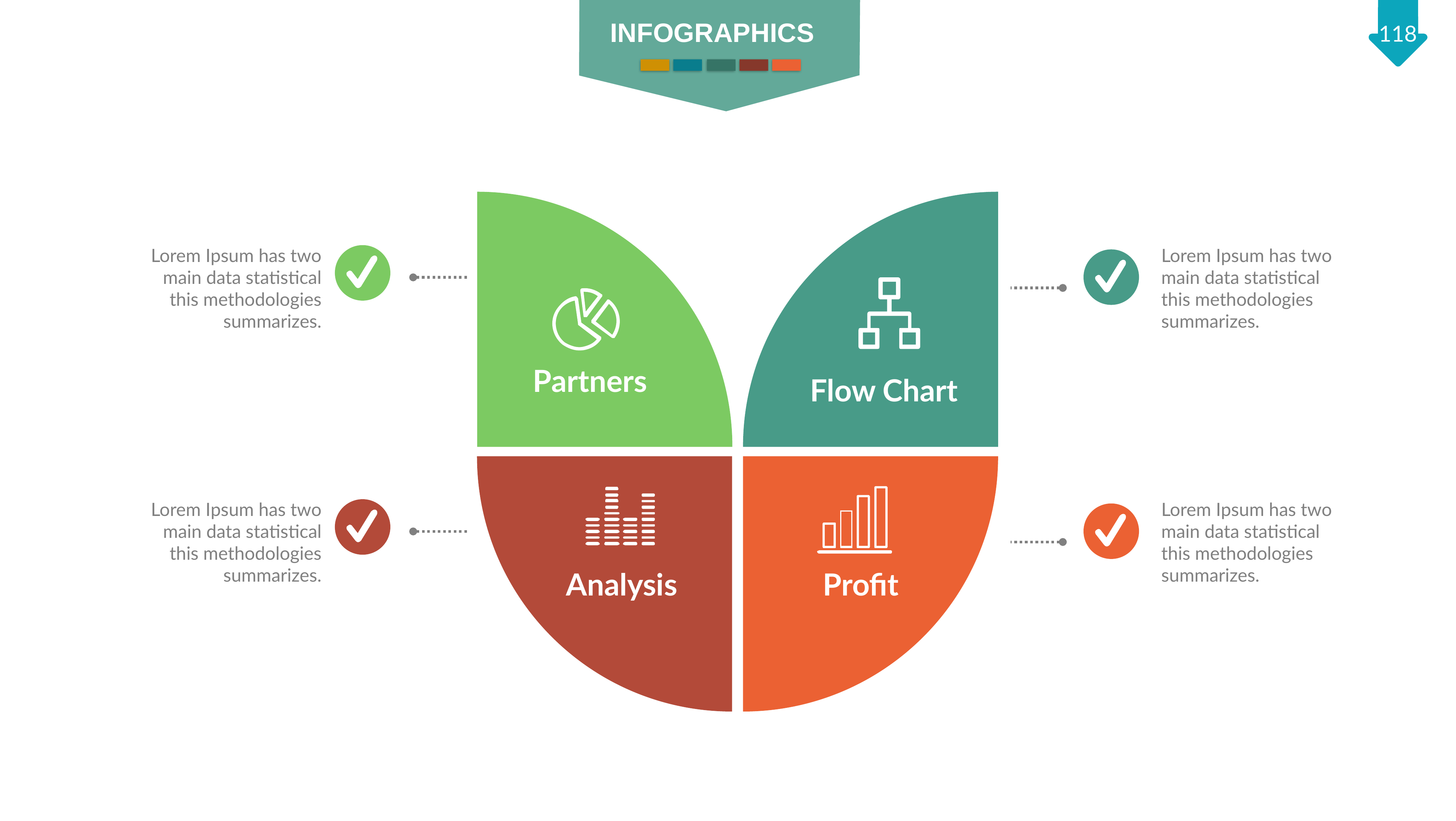

INFOGRAPHICS

Partners

Flow Chart
Lorem Ipsum has two main data statistical this methodologies summarizes.

Lorem Ipsum has two main data statistical this methodologies summarizes.

Analysis

Profit
Lorem Ipsum has two main data statistical this methodologies summarizes.

Lorem Ipsum has two main data statistical this methodologies summarizes.